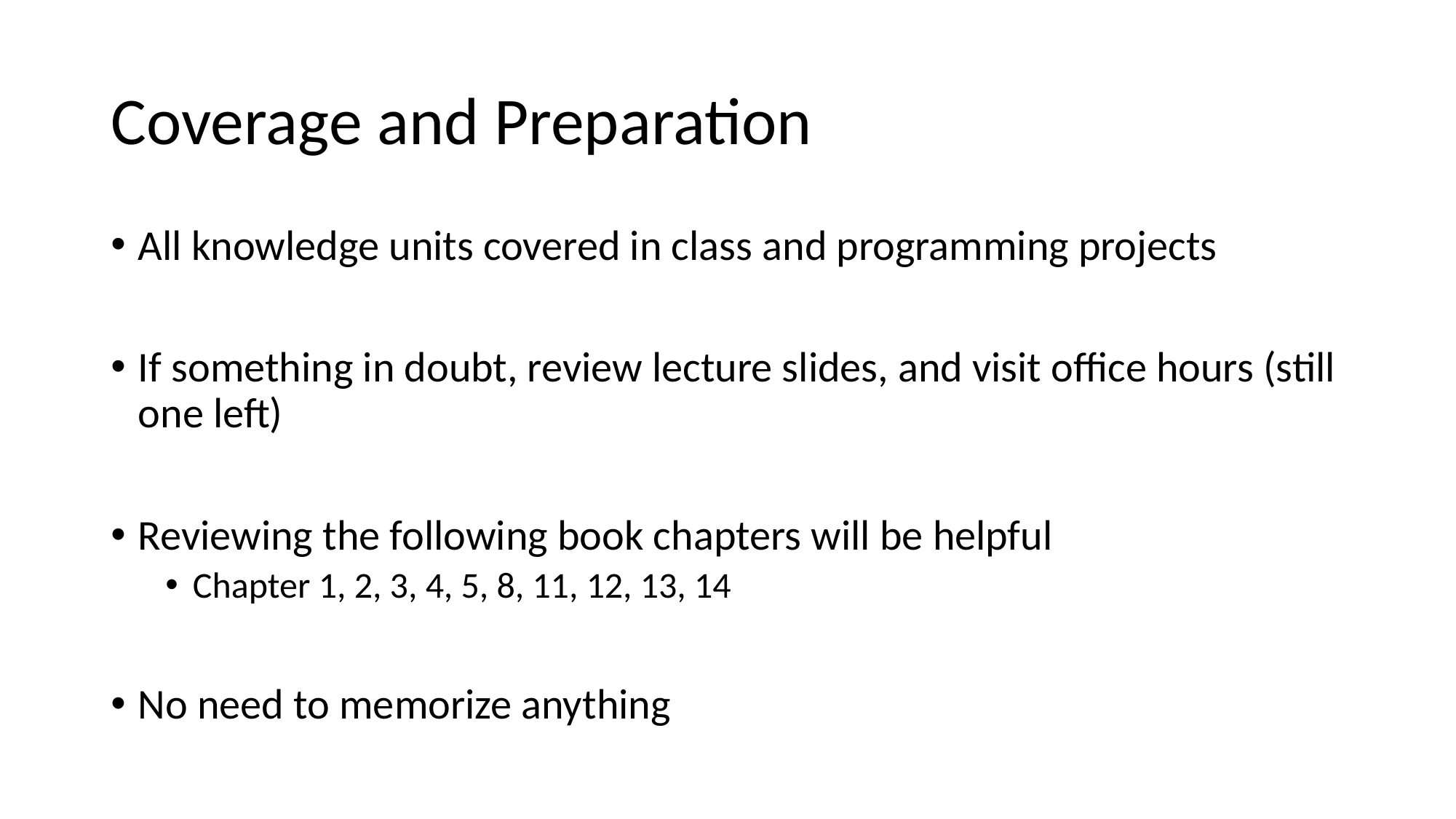

# Coverage and Preparation
All knowledge units covered in class and programming projects

If something in doubt, review lecture slides, and visit office hours (still one left)

Reviewing the following book chapters will be helpful
Chapter 1, 2, 3, 4, 5, 8, 11, 12, 13, 14

No need to memorize anything